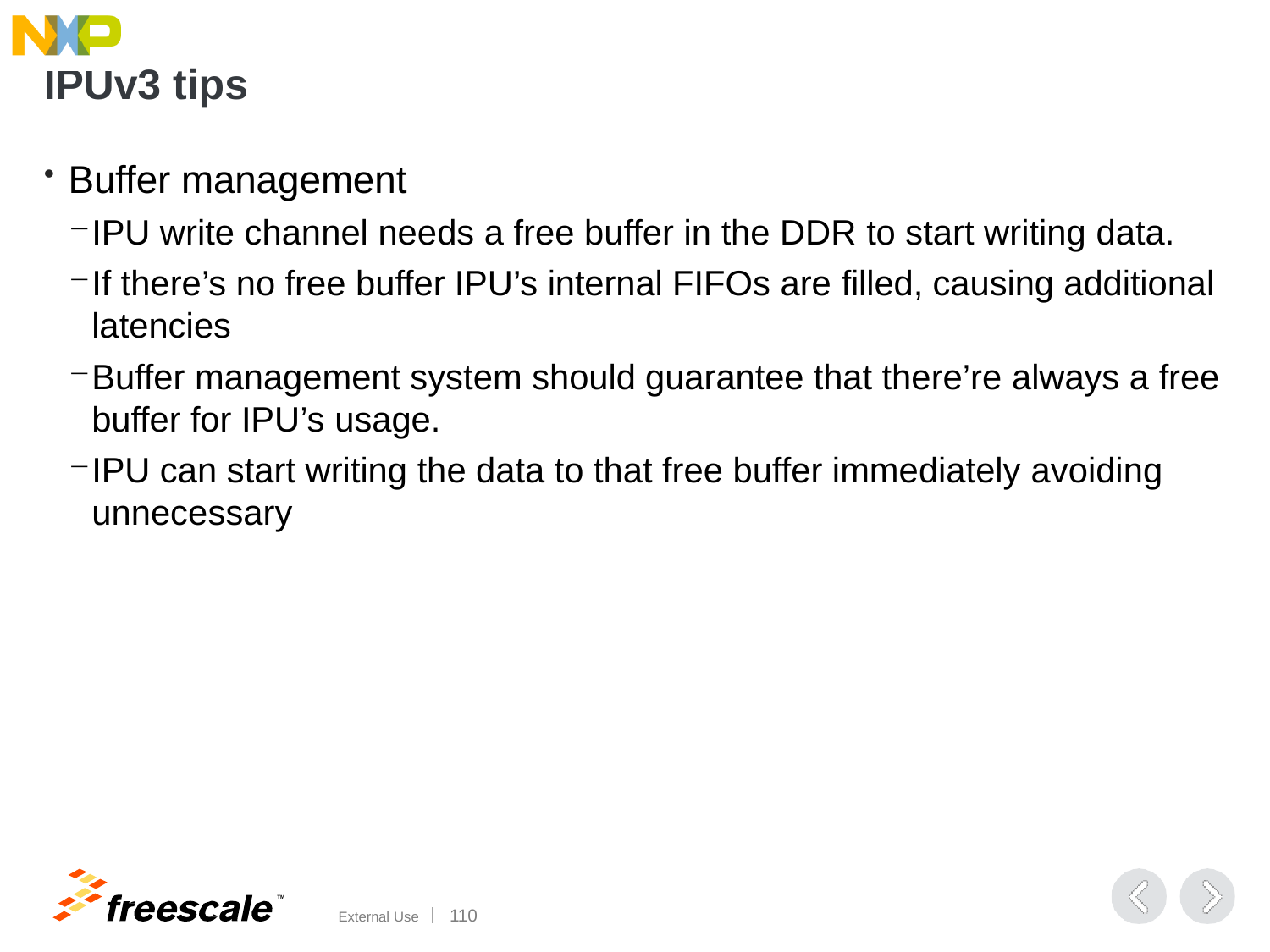

# IPUv3 tips
Buffer management
IPU write channel needs a free buffer in the DDR to start writing data.
If there’s no free buffer IPU’s internal FIFOs are filled, causing additional  latencies
Buffer management system should guarantee that there’re always a free  buffer for IPU’s usage.
IPU can start writing the data to that free buffer immediately avoiding
unnecessary
TM
External Use	110